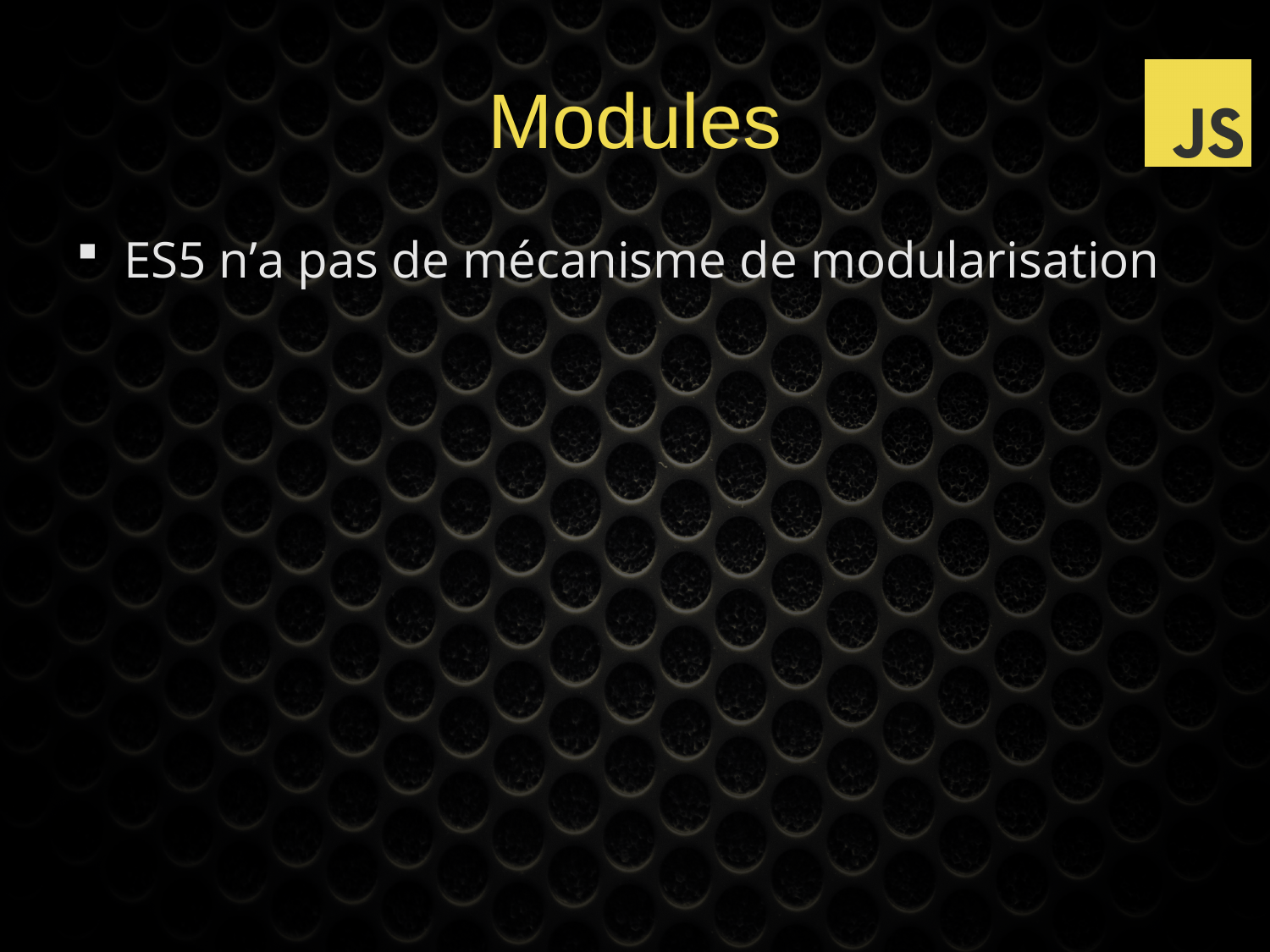

# Modules
ES5 n’a pas de mécanisme de modularisation